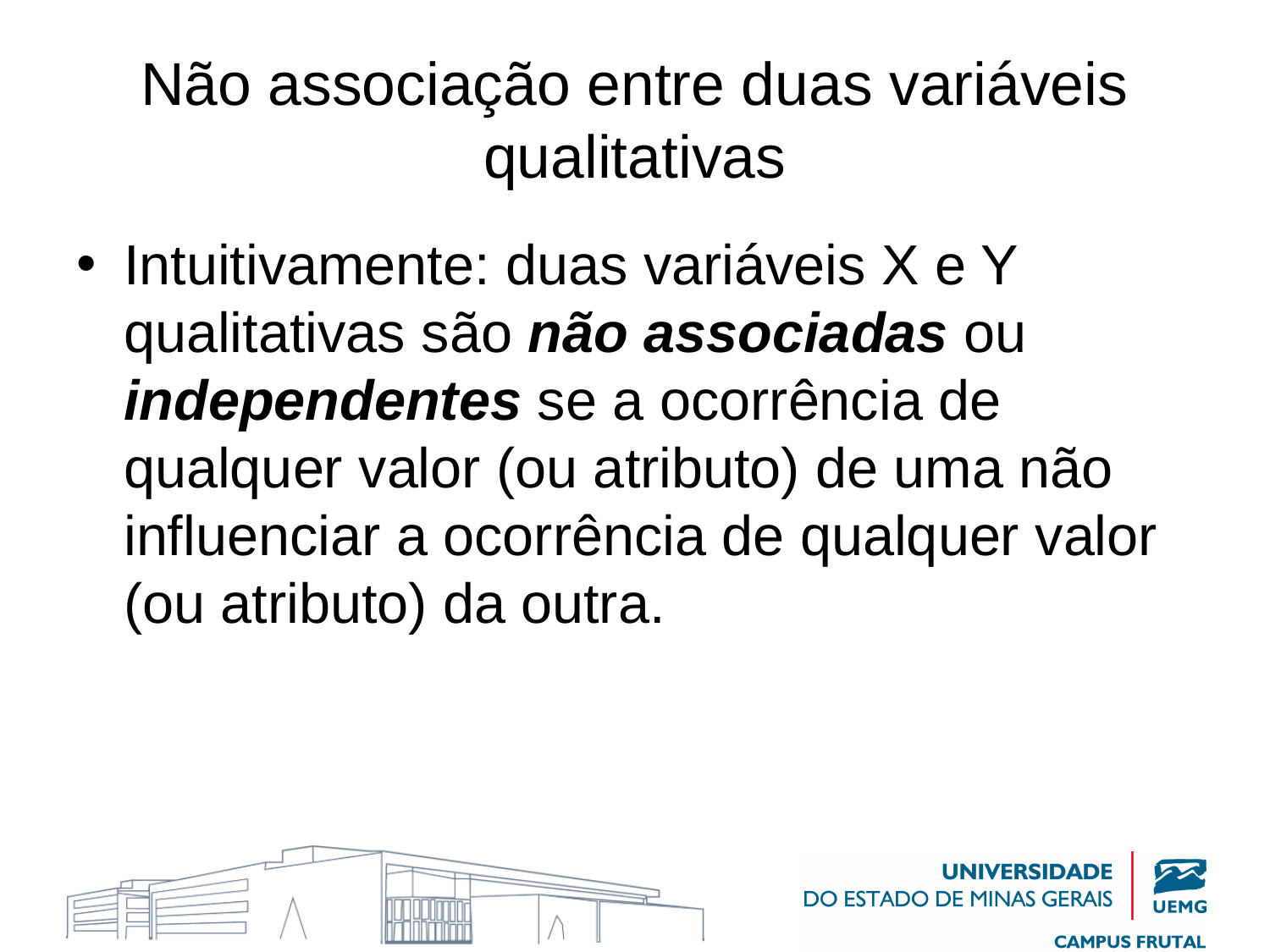

# Não associação entre duas variáveis qualitativas
Intuitivamente: duas variáveis X e Y qualitativas são não associadas ou independentes se a ocorrência de qualquer valor (ou atributo) de uma não influenciar a ocorrência de qualquer valor (ou atributo) da outra.